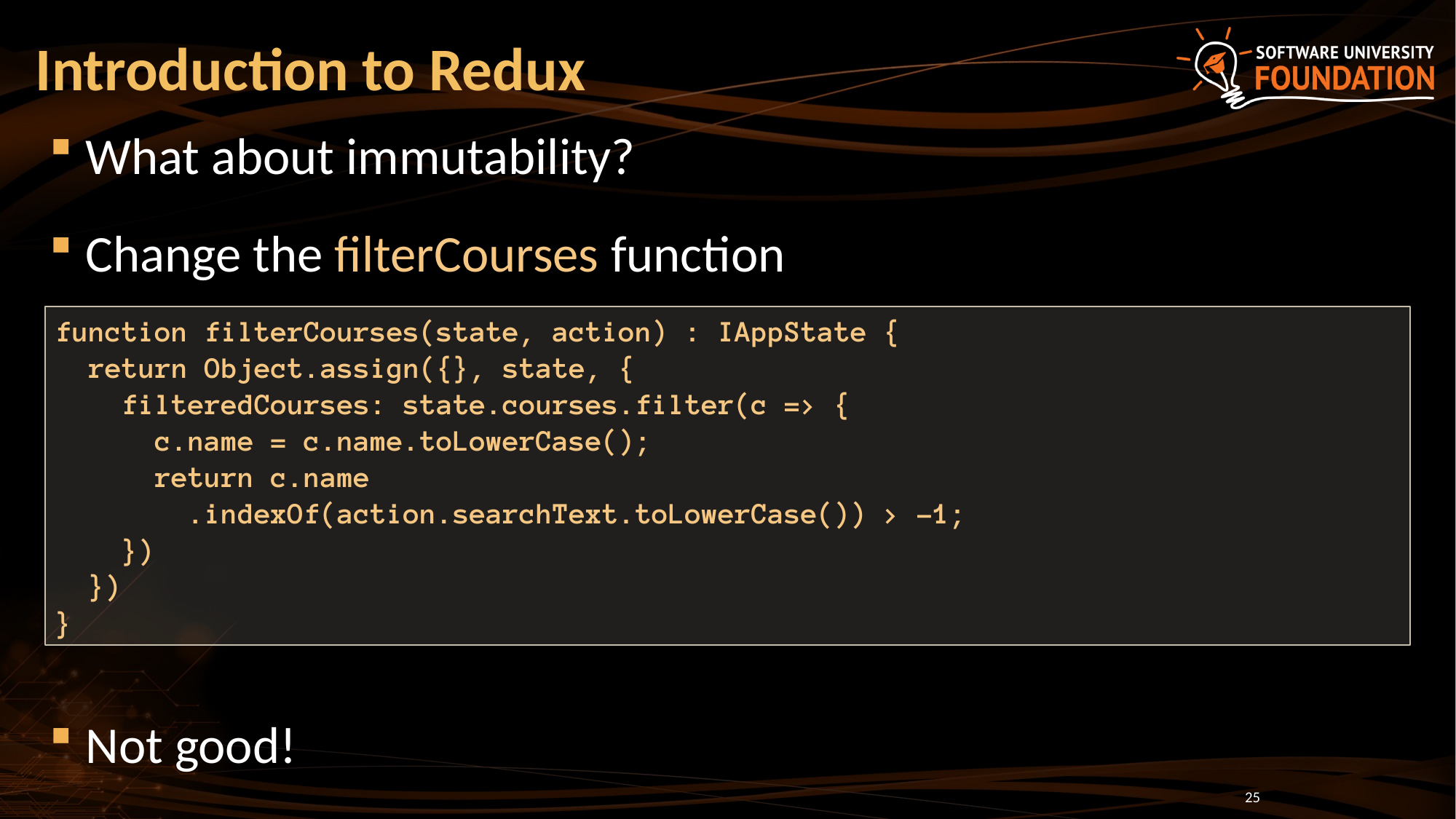

# Introduction to Redux
What about immutability?
Change the filterCourses function

Not good!

function filterCourses(state, action) : IAppState {
  return Object.assign({}, state, {
    filteredCourses: state.courses.filter(c => {
      c.name = c.name.toLowerCase();
      return c.name
        .indexOf(action.searchText.toLowerCase()) > -1;
    })
  })
}
25